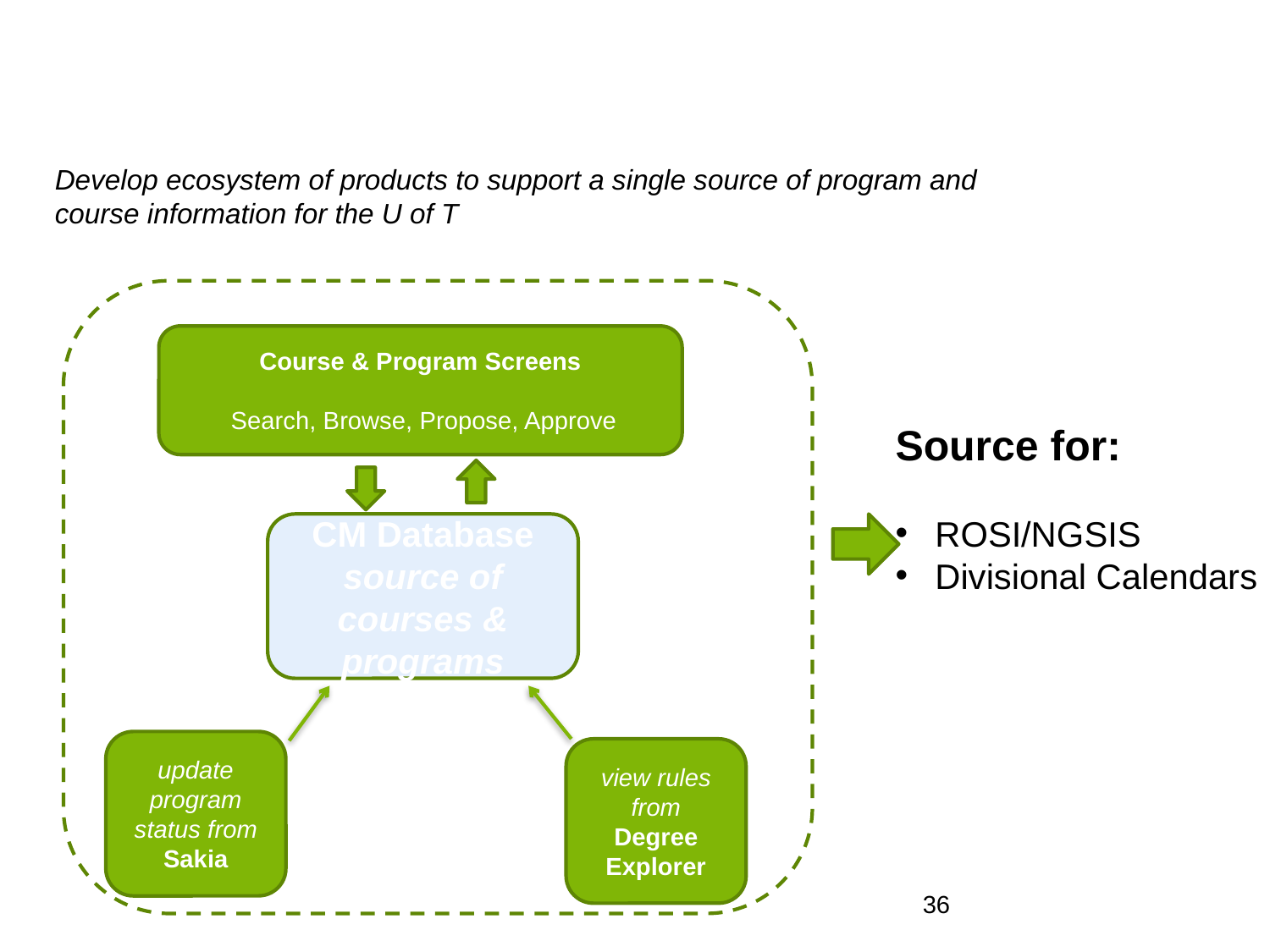

# Curriculum Management – Eco-system Implement undergraduate A&S

Develop ecosystem of products to support a single source of program and
course information for the U of T

Course & Program Screens

 Search, Browse, Propose, Approve

Source for:

ROSI/NGSIS
Divisional Calendars

CM Database
source of courses & programs

update program
status from
Sakia

view rules from Degree Explorer
36